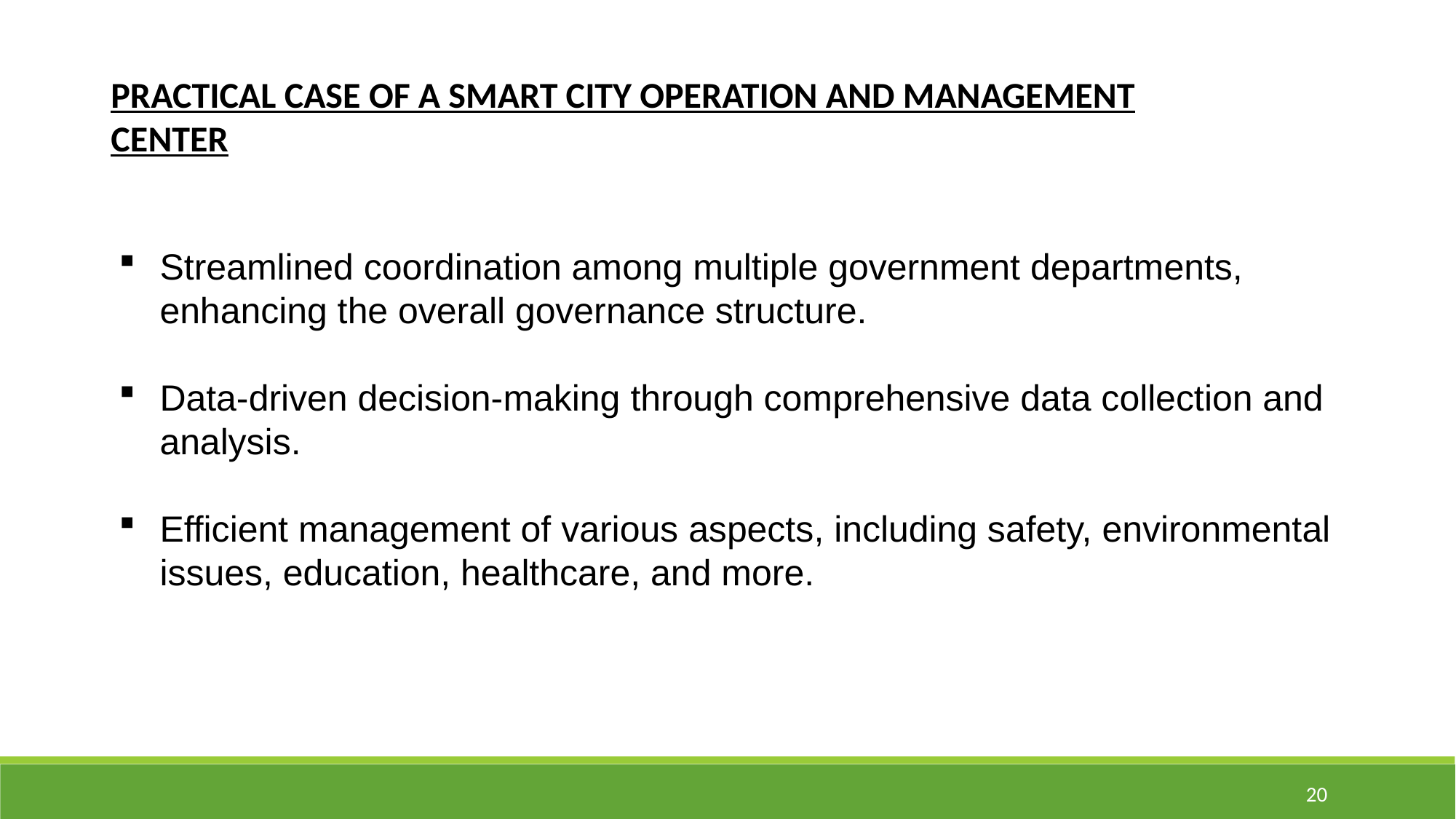

PRACTICAL CASE OF A SMART CITY OPERATION AND MANAGEMENT CENTER
Streamlined coordination among multiple government departments, enhancing the overall governance structure.

Data-driven decision-making through comprehensive data collection and analysis.

Efficient management of various aspects, including safety, environmental issues, education, healthcare, and more.
20